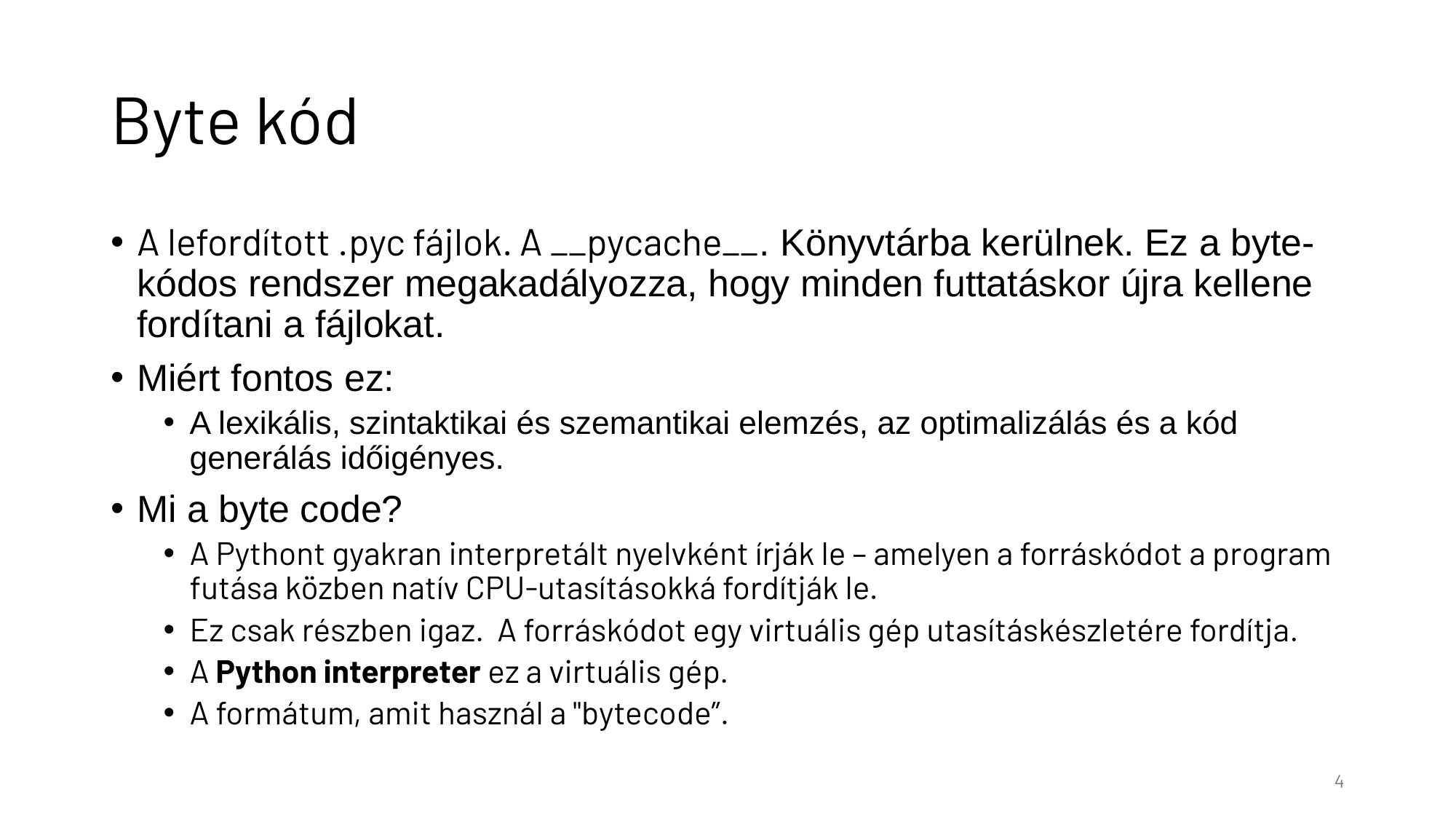

# Byte kód
A lefordított .pyc fájlok. A __pycache__. Könyvtárba kerülnek. Ez a byte-kódos rendszer megakadályozza, hogy minden futtatáskor újra kellene fordítani a fájlokat.
Miért fontos ez:
A lexikális, szintaktikai és szemantikai elemzés, az optimalizálás és a kód generálás időigényes.
Mi a byte code?
A Pythont gyakran interpretált nyelvként írják le – amelyen a forráskódot a program futása közben natív CPU-utasításokká fordítják le.
Ez csak részben igaz.  A forráskódot egy virtuális gép utasításkészletére fordítja.
A Python interpreter ez a virtuális gép.
A formátum, amit használ a "bytecode”.
4